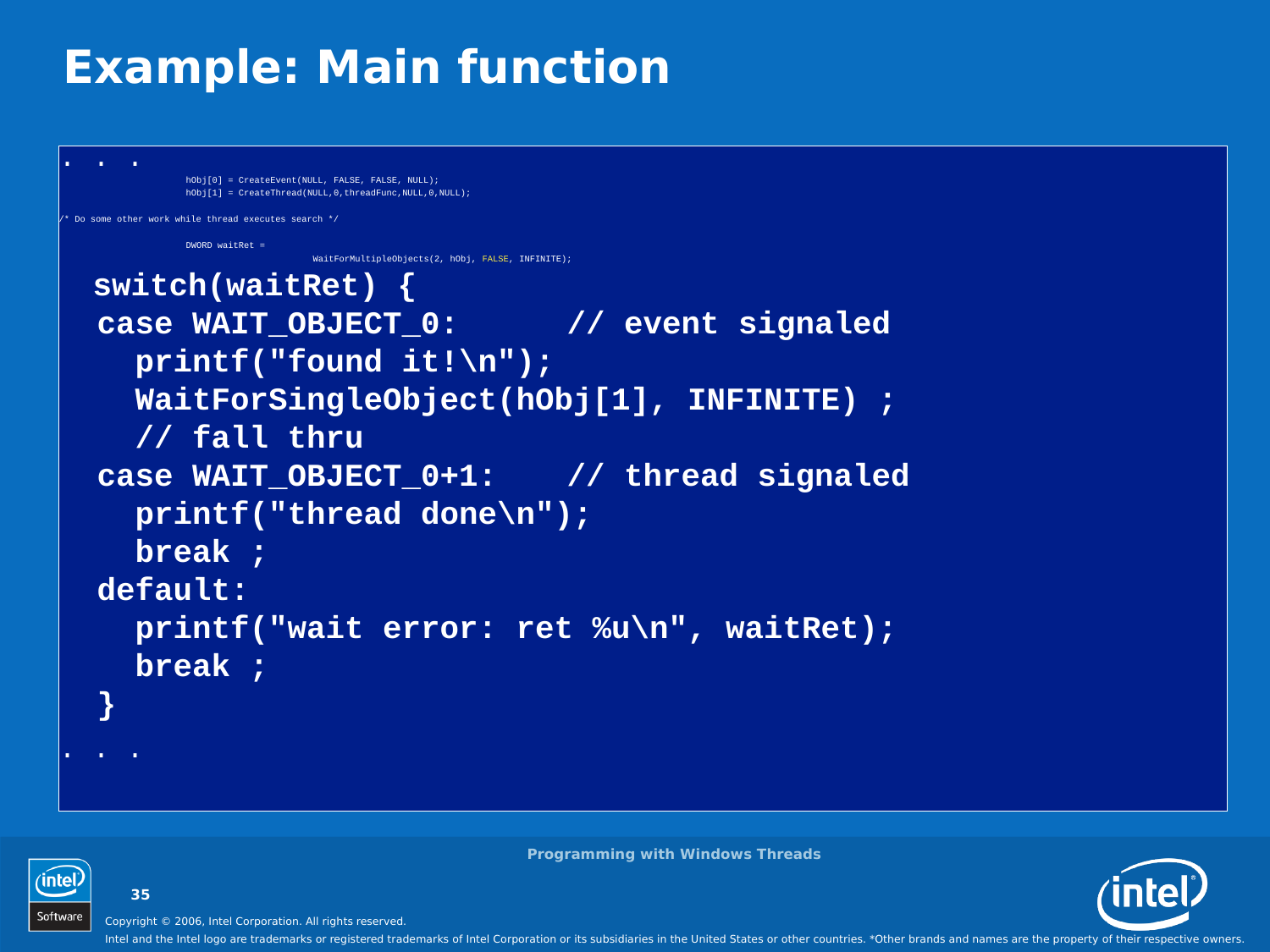

# Example: Main function
. . .
	hObj[0] = CreateEvent(NULL, FALSE, FALSE, NULL);
	hObj[1] = CreateThread(NULL,0,threadFunc,NULL,0,NULL);

/* Do some other work while thread executes search */

	DWORD waitRet =
		WaitForMultipleObjects(2, hObj, FALSE, INFINITE);
  switch(waitRet) {
  case WAIT_OBJECT_0:  	// event signaled
    printf("found it!\n");
    WaitForSingleObject(hObj[1], INFINITE) ;
    // fall thru
  case WAIT_OBJECT_0+1:	// thread signaled
    printf("thread done\n");
    break ;
  default:
    printf("wait error: ret %u\n", waitRet);
    break ;
  }
. . .

Programming with Windows Threads
35